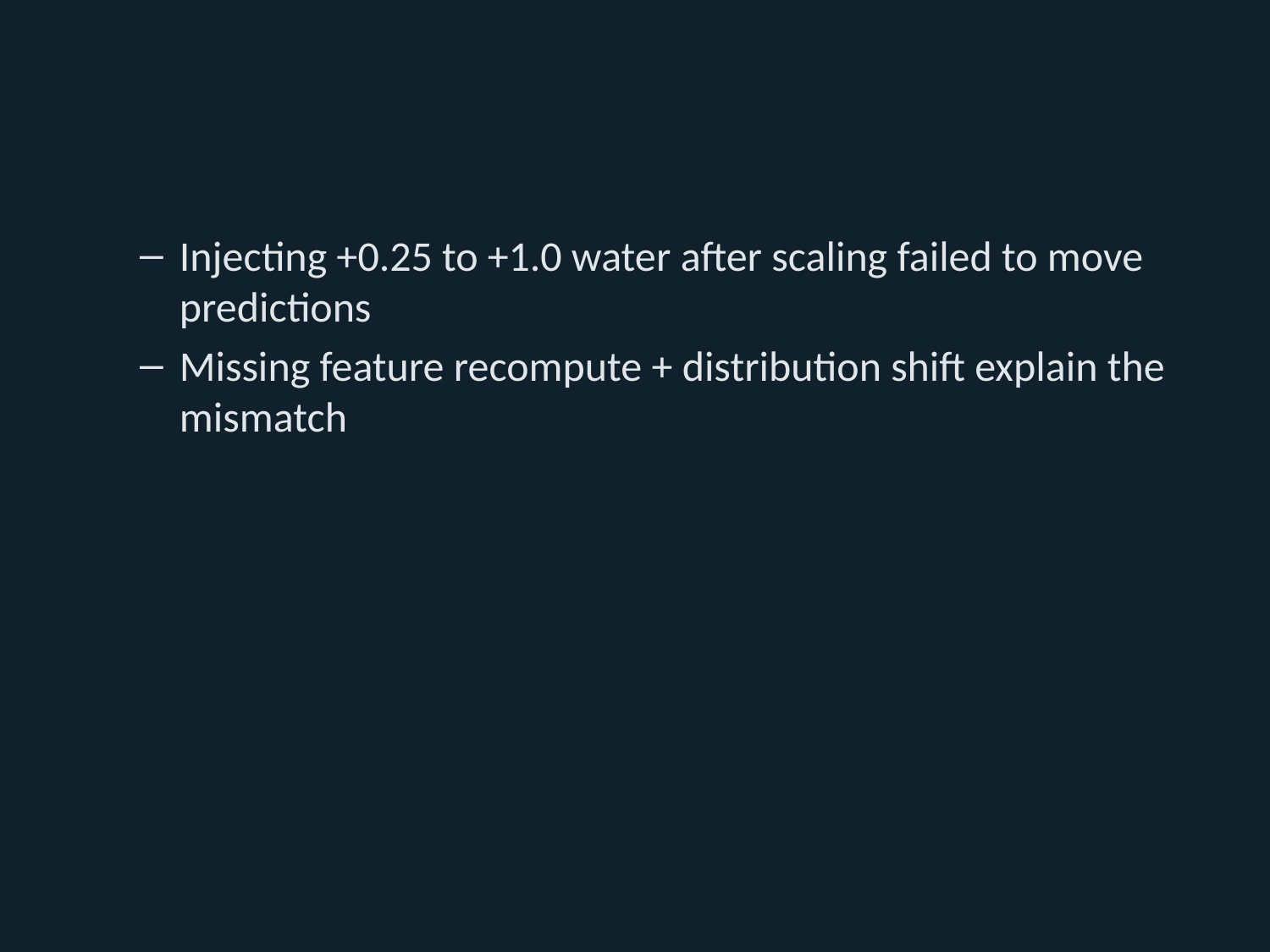

Injecting +0.25 to +1.0 water after scaling failed to move predictions
Missing feature recompute + distribution shift explain the mismatch